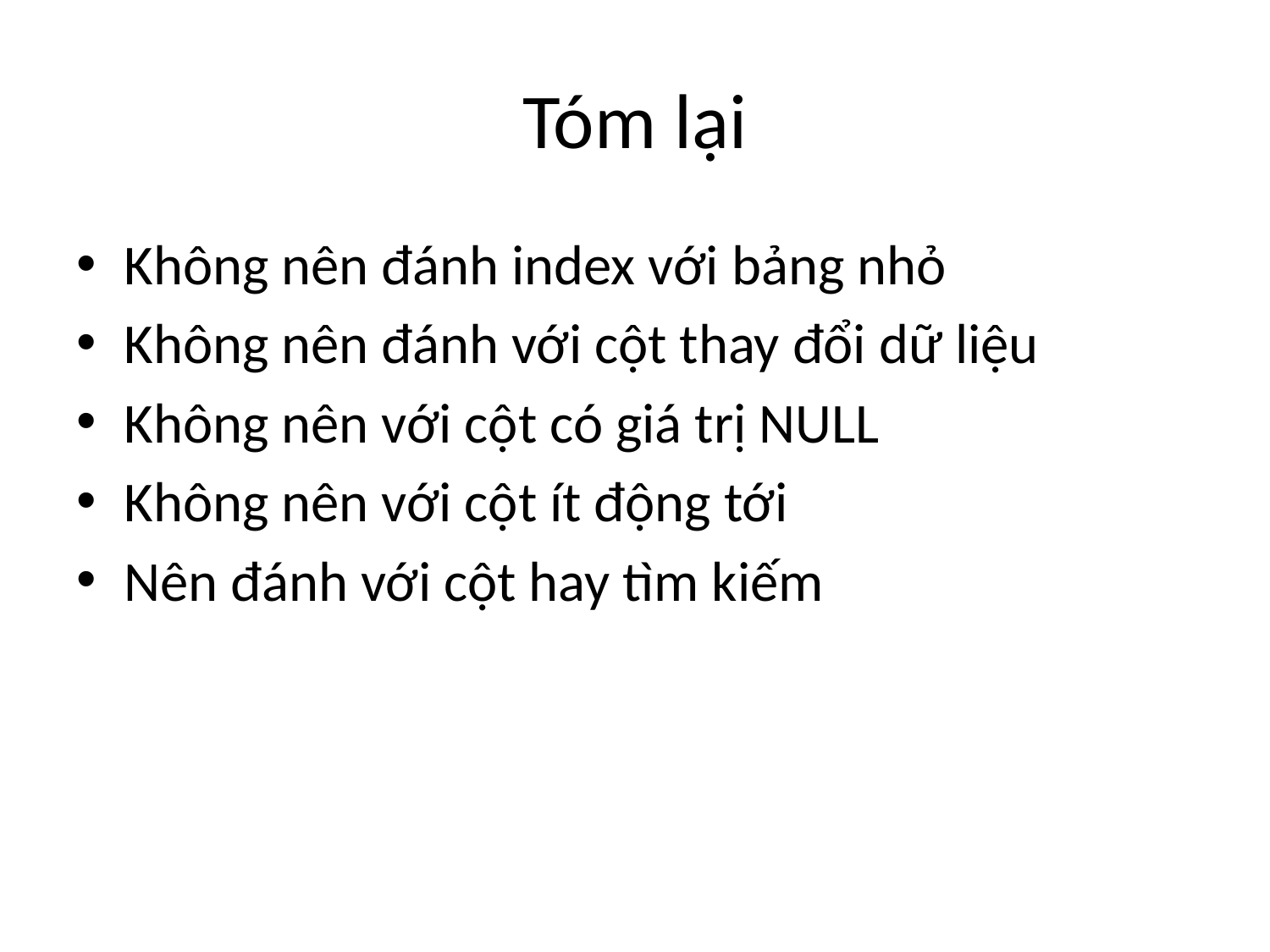

# Tóm lại
Không nên đánh index với bảng nhỏ
Không nên đánh với cột thay đổi dữ liệu
Không nên với cột có giá trị NULL
Không nên với cột ít động tới
Nên đánh với cột hay tìm kiếm